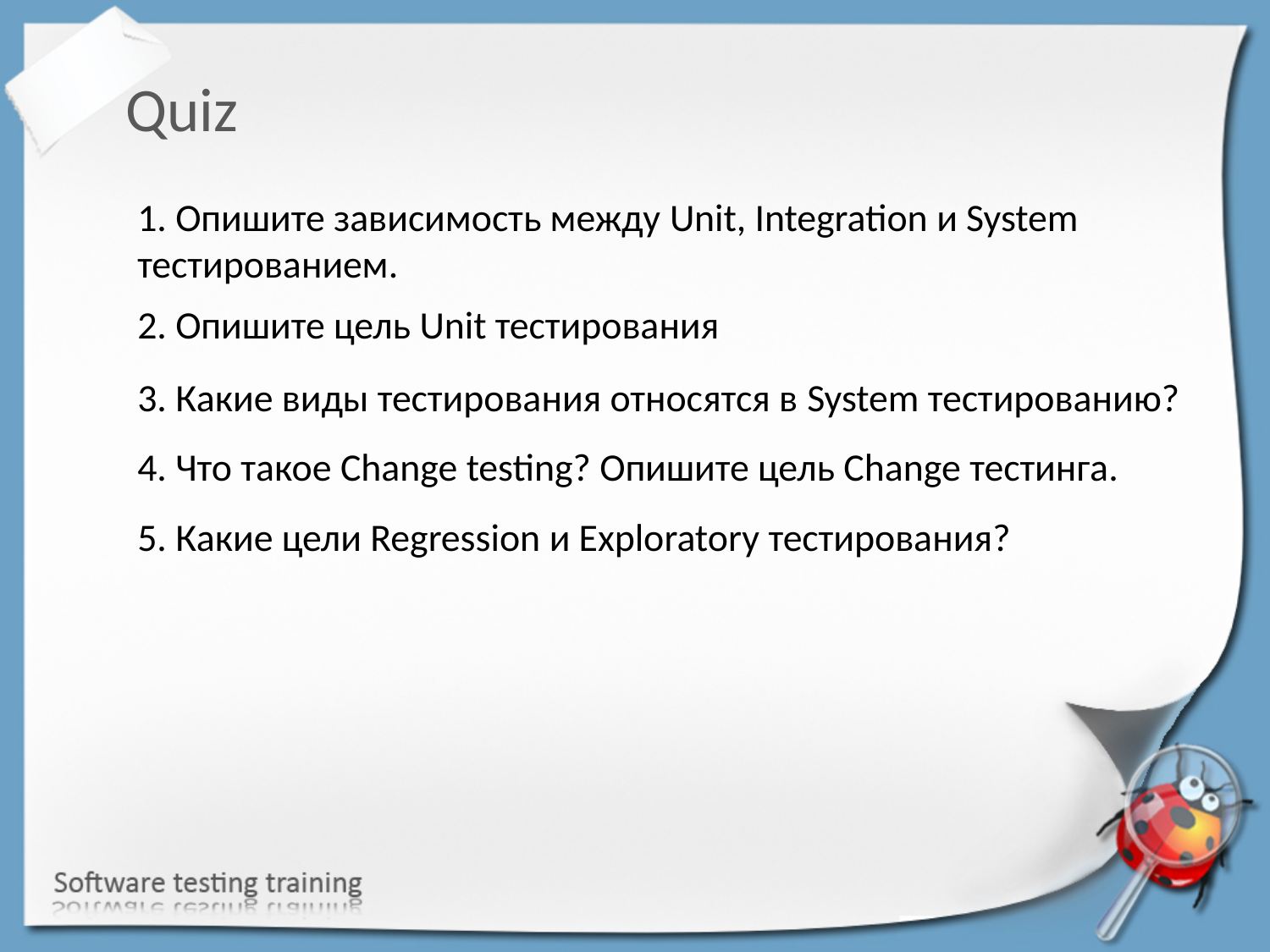

Quiz
1. Опишите зависимость между Unit, Integration и System тестированием.
2. Опишите цель Unit тестирования
3. Какие виды тестирования относятся в System тестированию?
4. Что такое Change testing? Опишите цель Change тестинга.
5. Какие цели Regression и Exploratory тестирования?